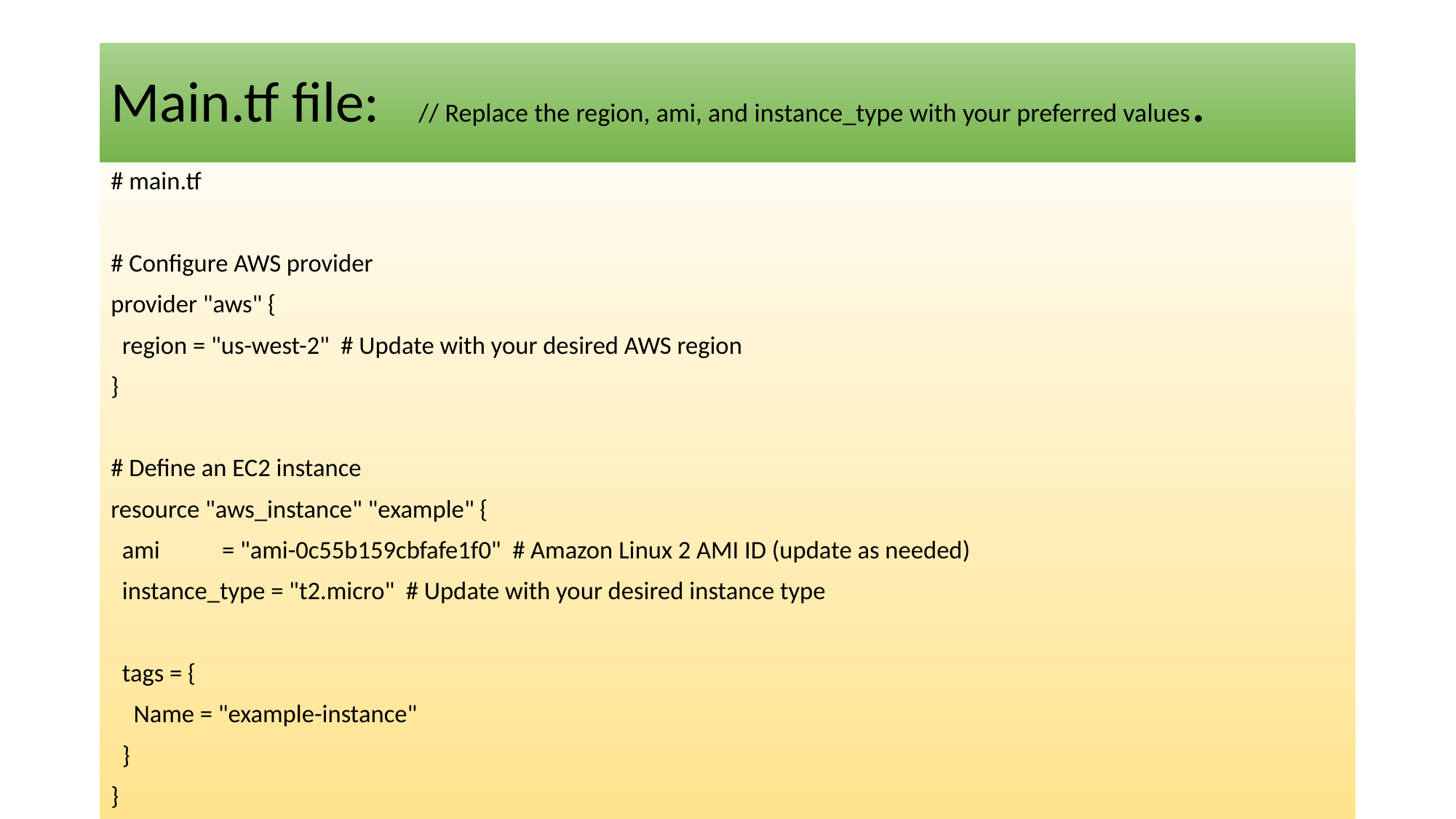

# Main.tf file:   // Replace the region, ami, and instance_type with your preferred values.
# main.tf

# Configure AWS provider
provider "aws" {
  region = "us-west-2"  # Update with your desired AWS region
}

# Define an EC2 instance
resource "aws_instance" "example" {
  ami           = "ami-0c55b159cbfafe1f0"  # Amazon Linux 2 AMI ID (update as needed)
  instance_type = "t2.micro"  # Update with your desired instance type

  tags = {
    Name = "example-instance"
  }
}